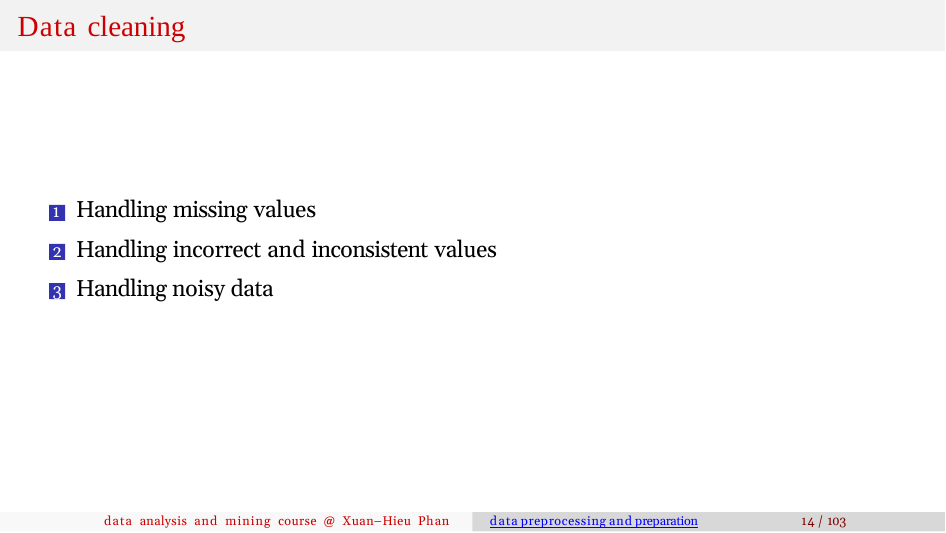

# Data cleaning
Handling missing values
Handling incorrect and inconsistent values
Handling noisy data

data analysis and mining course @ Xuan–Hieu Phan
data preprocessing and preparation
14 / 103